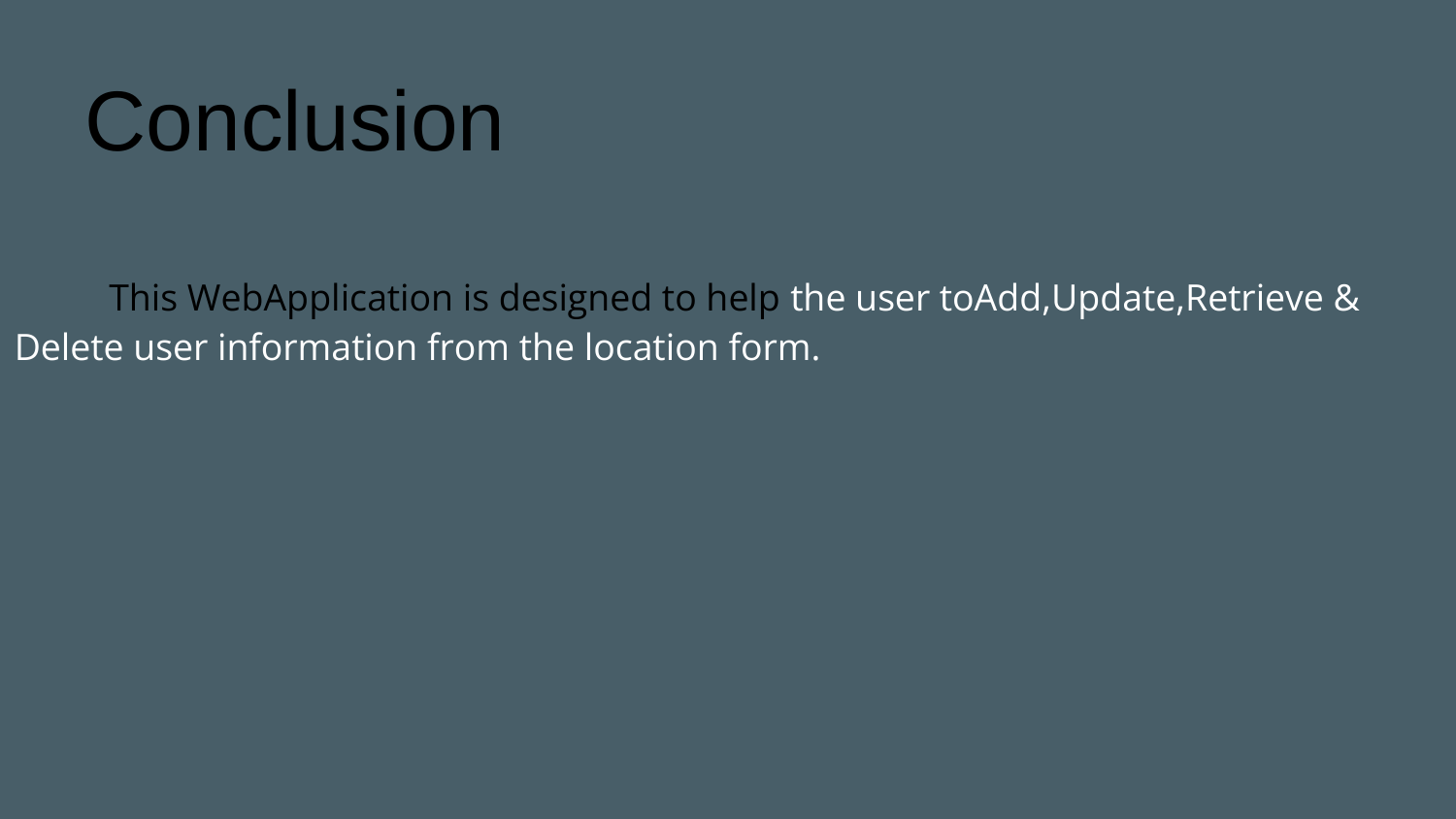

Conclusion

          This WebApplication is designed to help the user toAdd,Update,Retrieve & Delete user information from the location form.